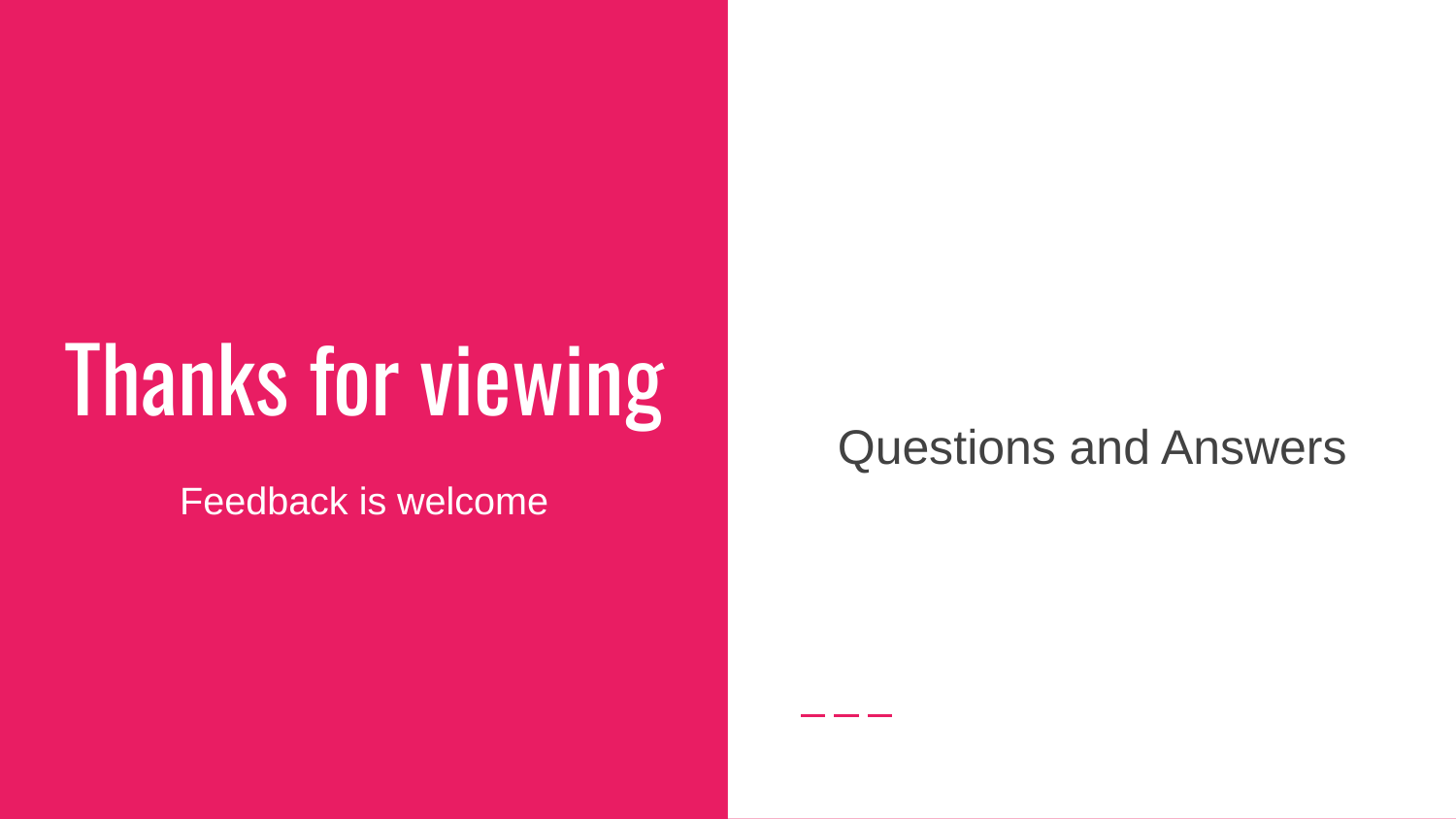

# Thanks for viewing
Questions and Answers
Feedback is welcome